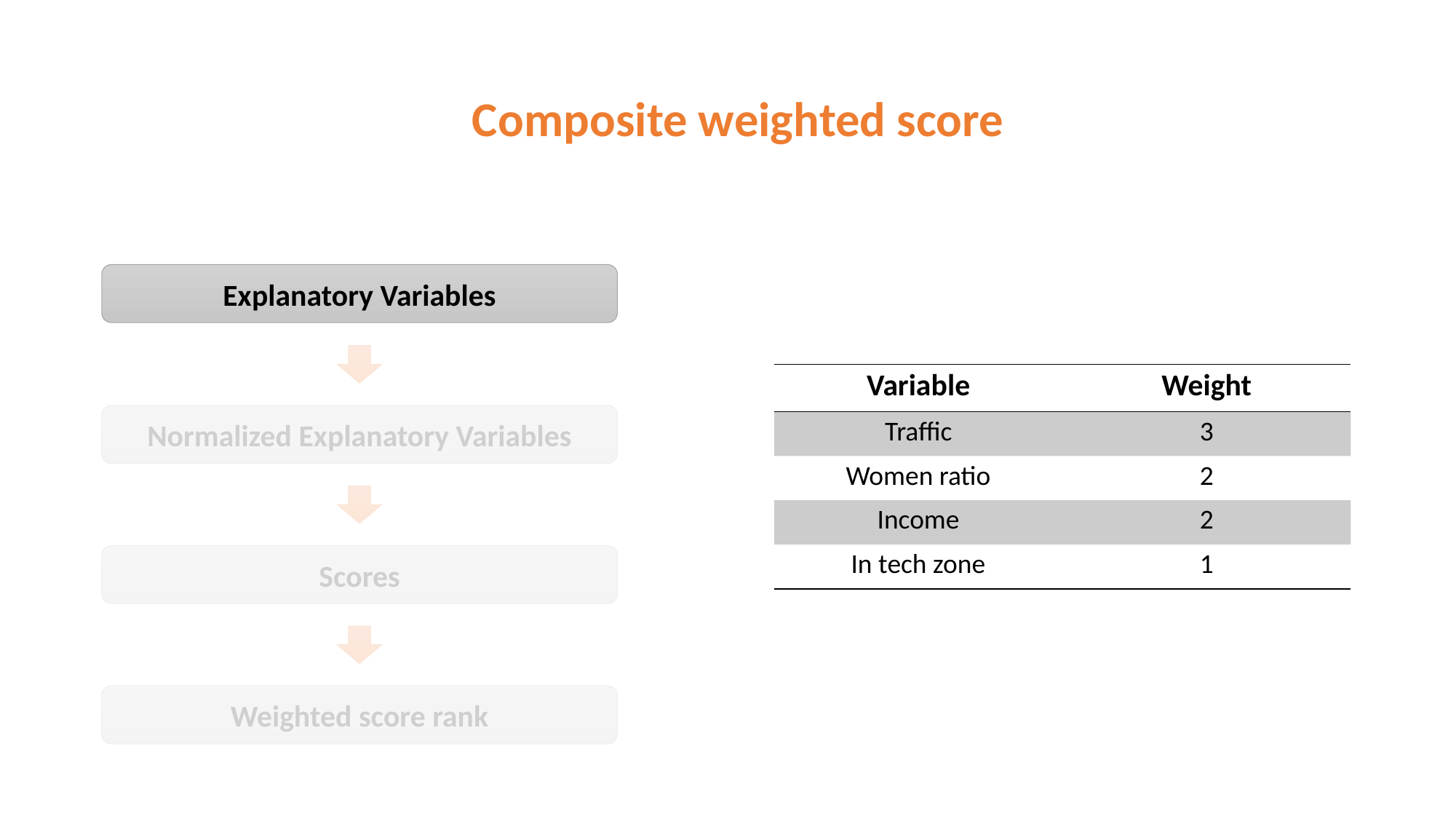

Composite weighted score
Explanatory Variables

| Variable | Weight |
| --- | --- |
| Traffic | 3 |
| Women ratio | 2 |
| Income | 2 |
| In tech zone | 1 |
Normalized Explanatory Variables

Scores

Weighted score rank